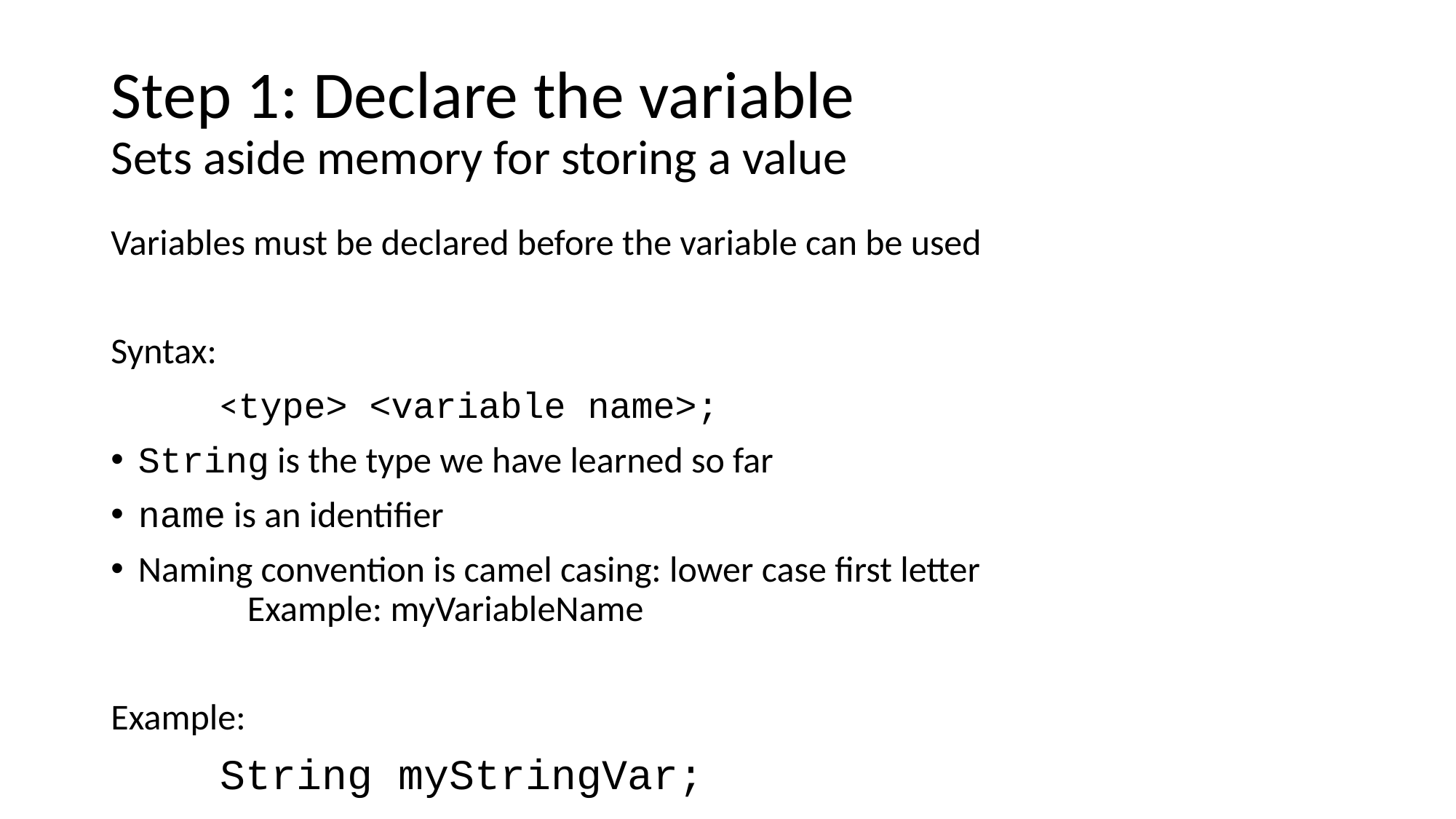

# Step 1: Declare the variable Sets aside memory for storing a value
Variables must be declared before the variable can be used

Syntax:
	<type> <variable name>;
String is the type we have learned so far
name is an identifier
Naming convention is camel casing: lower case first letter
	Example: myVariableName

Example:
	String myStringVar;